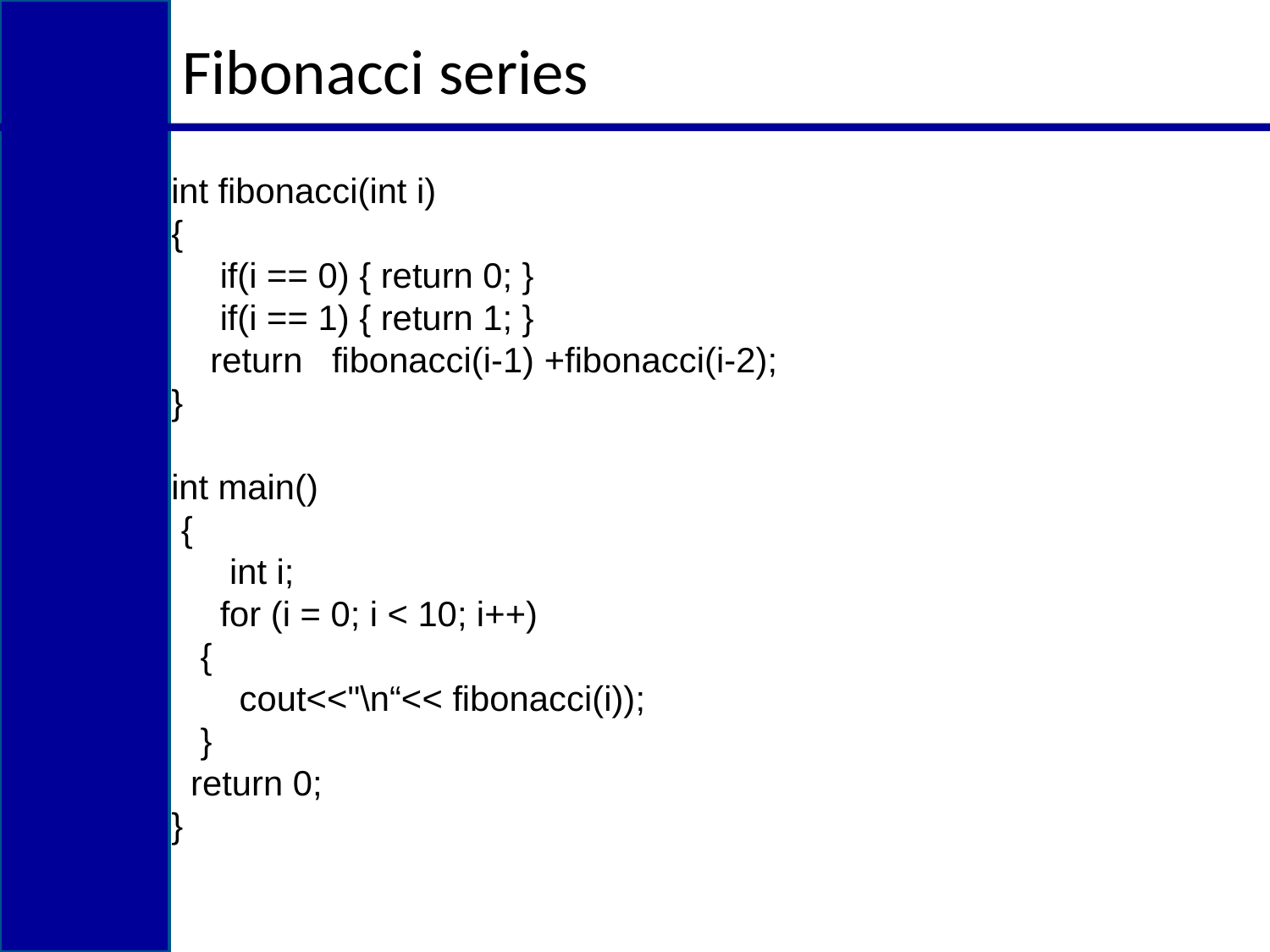

# Fibonacci series

int fibonacci(int i)
{
     if(i == 0) { return 0; }
     if(i == 1) { return 1; }
    return   fibonacci(i-1) +fibonacci(i-2);
}

int main()
 {
      int i;
     for (i = 0; i < 10; i++)
   {
       cout<<"\n“<< fibonacci(i));
   }
  return 0;
}